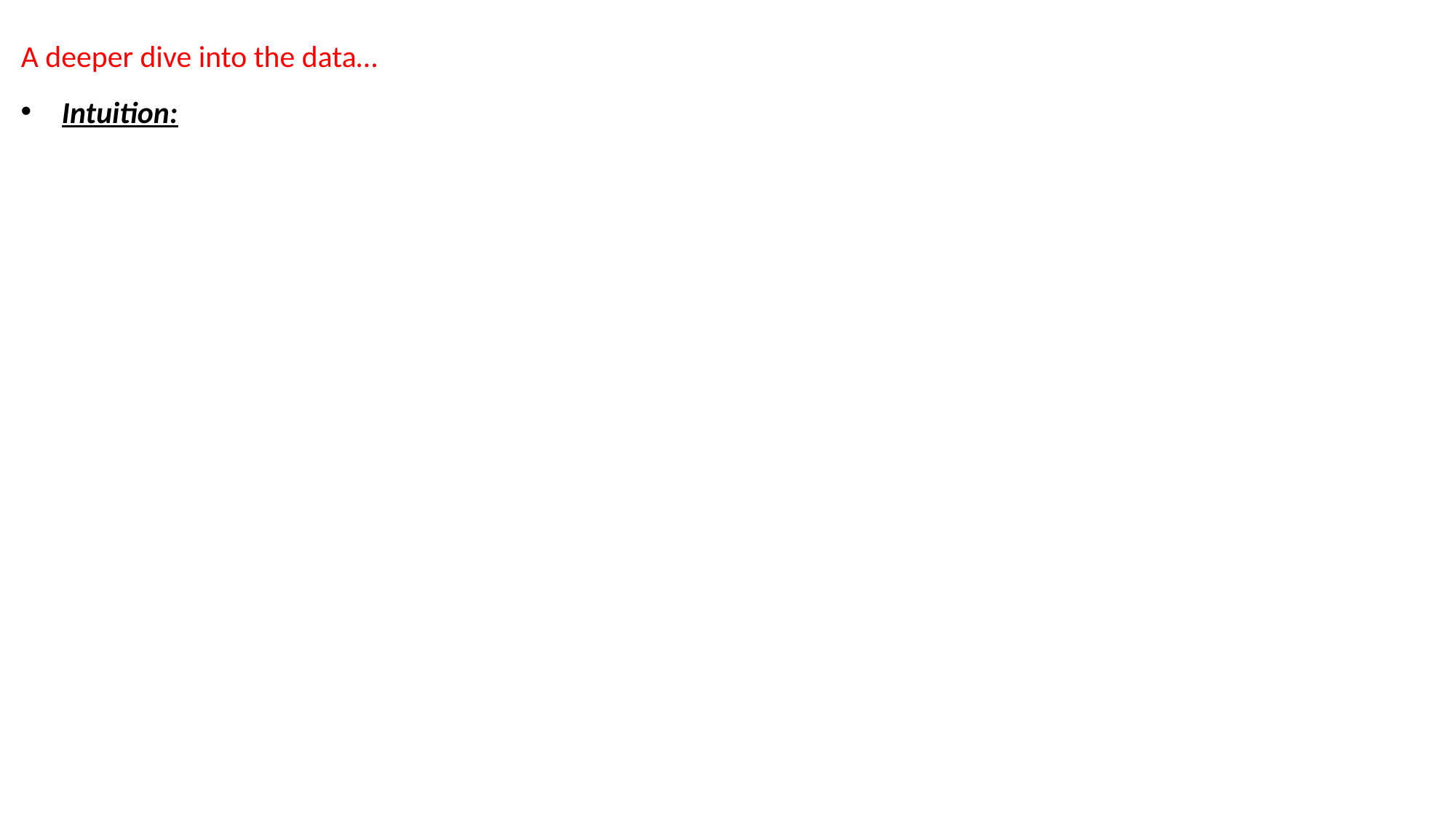

# A deeper dive into the data…

Intuition: